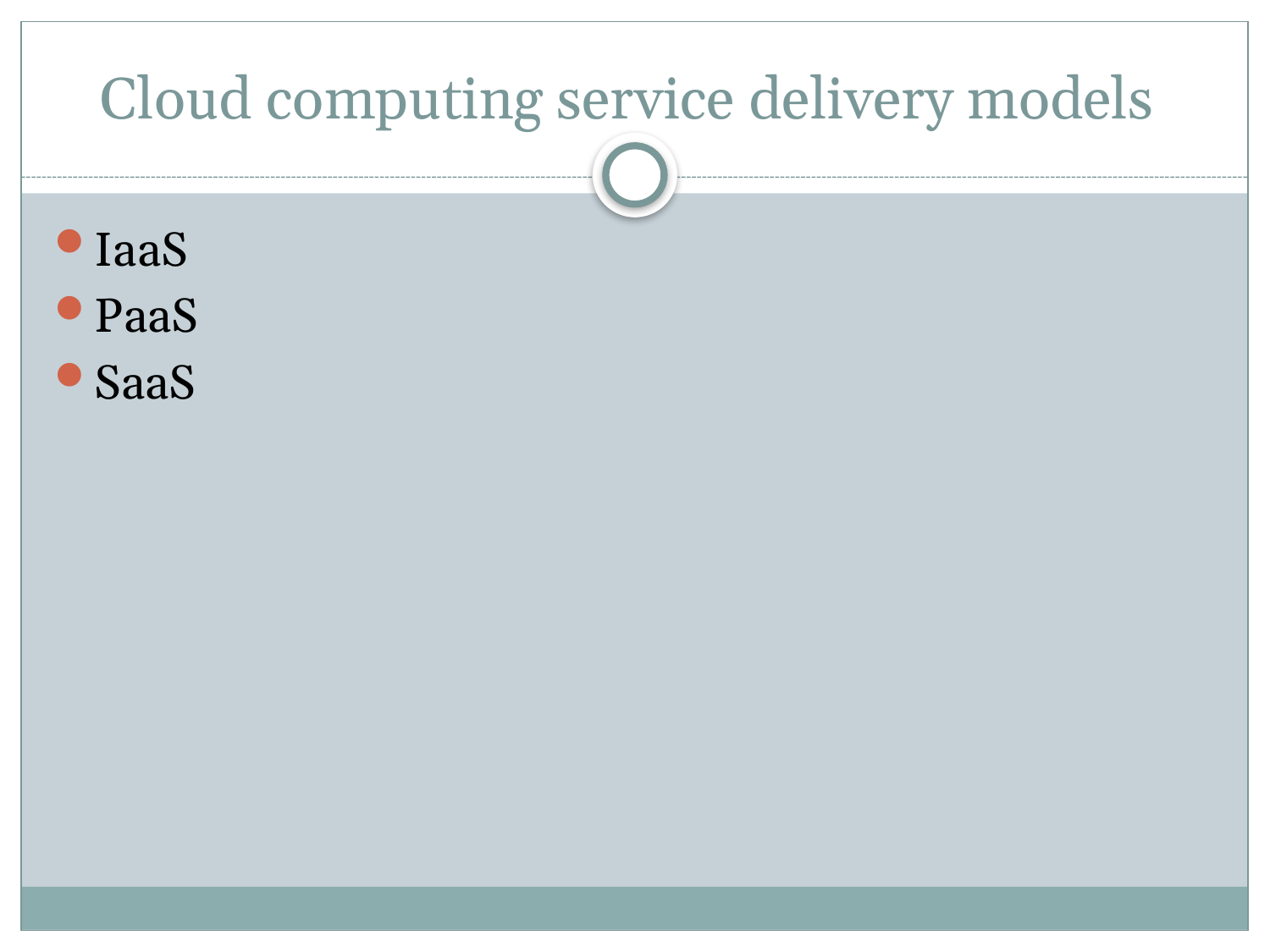

# Cloud computing service delivery models
IaaS
PaaS
SaaS